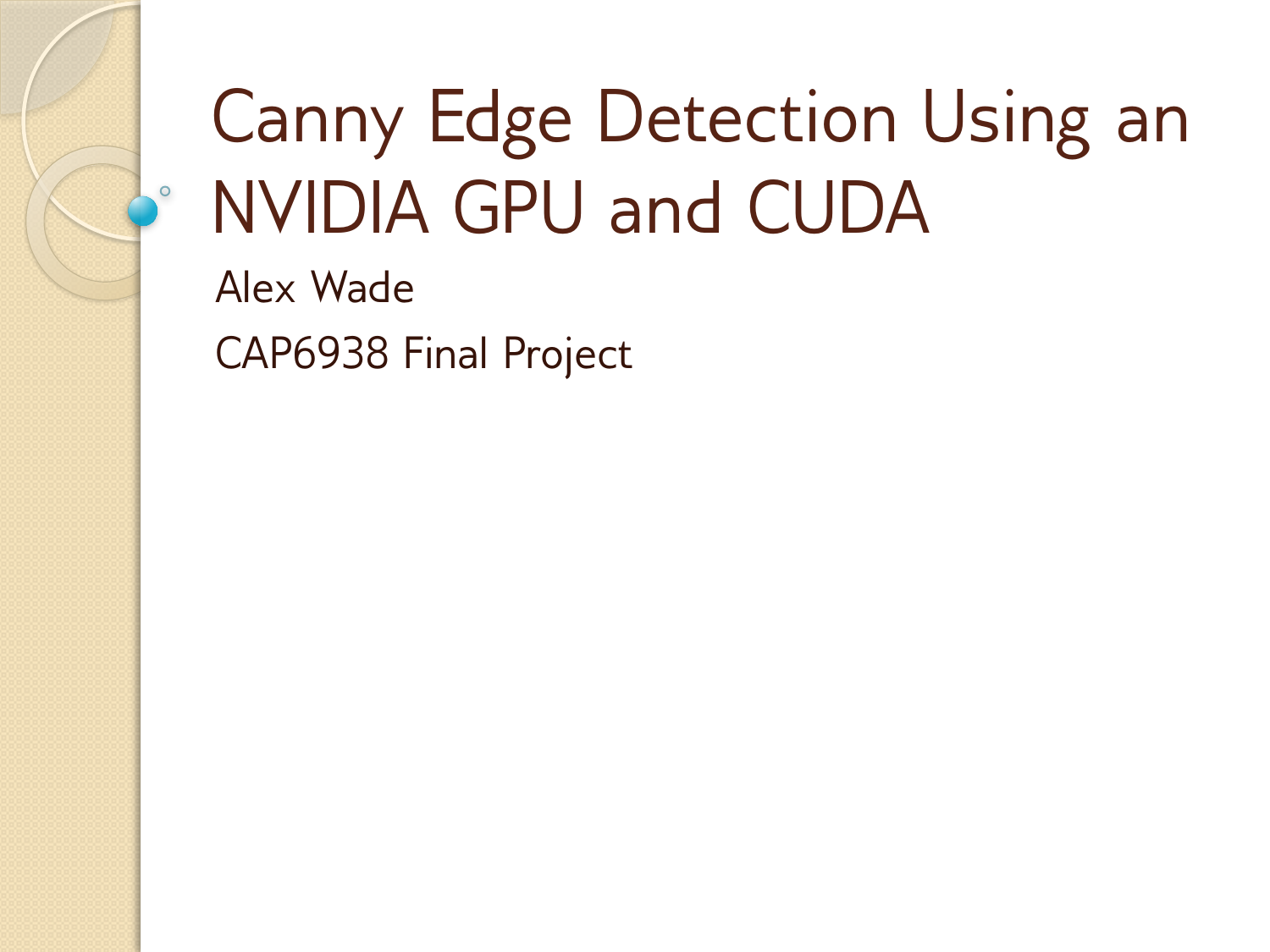

# Canny Edge Detection Using an NVIDIA GPU and CUDA
Alex Wade
CAP6938 Final Project